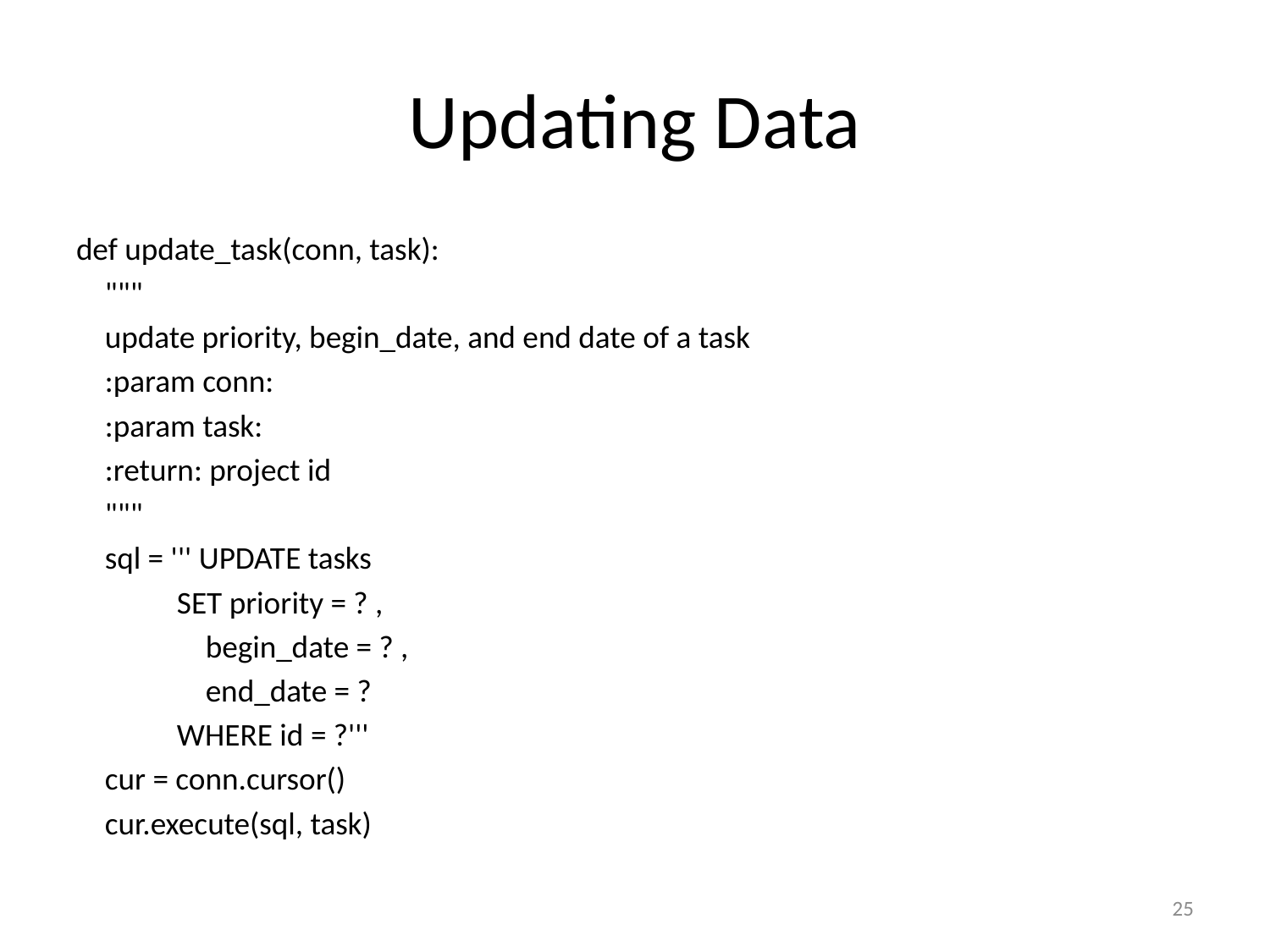

# Updating Data
def update_task(conn, task):
    """
    update priority, begin_date, and end date of a task
    :param conn:
    :param task:
    :return: project id
    """
    sql = ''' UPDATE tasks
              SET priority = ? ,
                  begin_date = ? ,
                  end_date = ?
              WHERE id = ?'''
    cur = conn.cursor()
    cur.execute(sql, task)

25